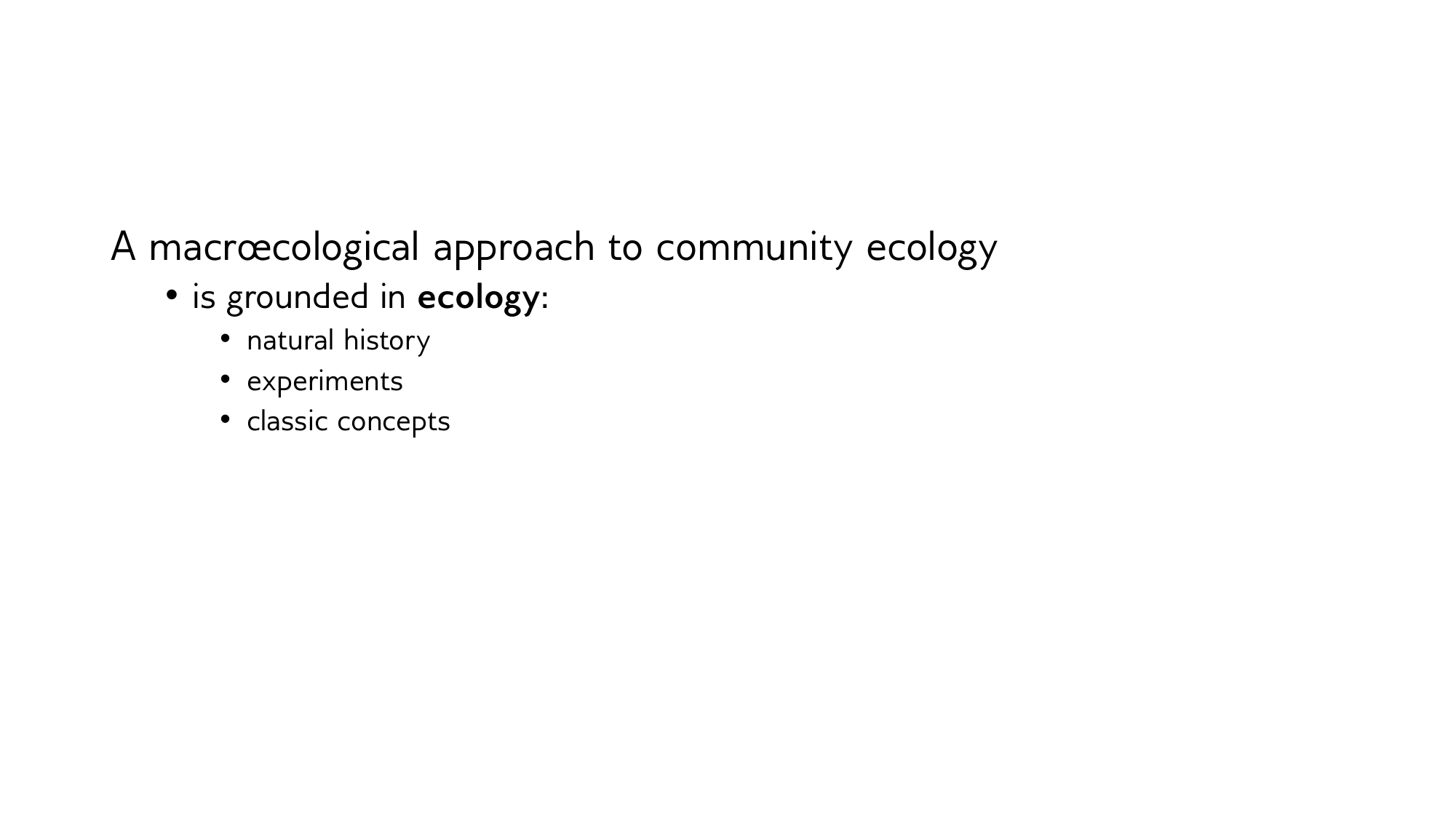

A macroecological approach to community ecology
is grounded in ecology:
natural history
experiments
classic concepts